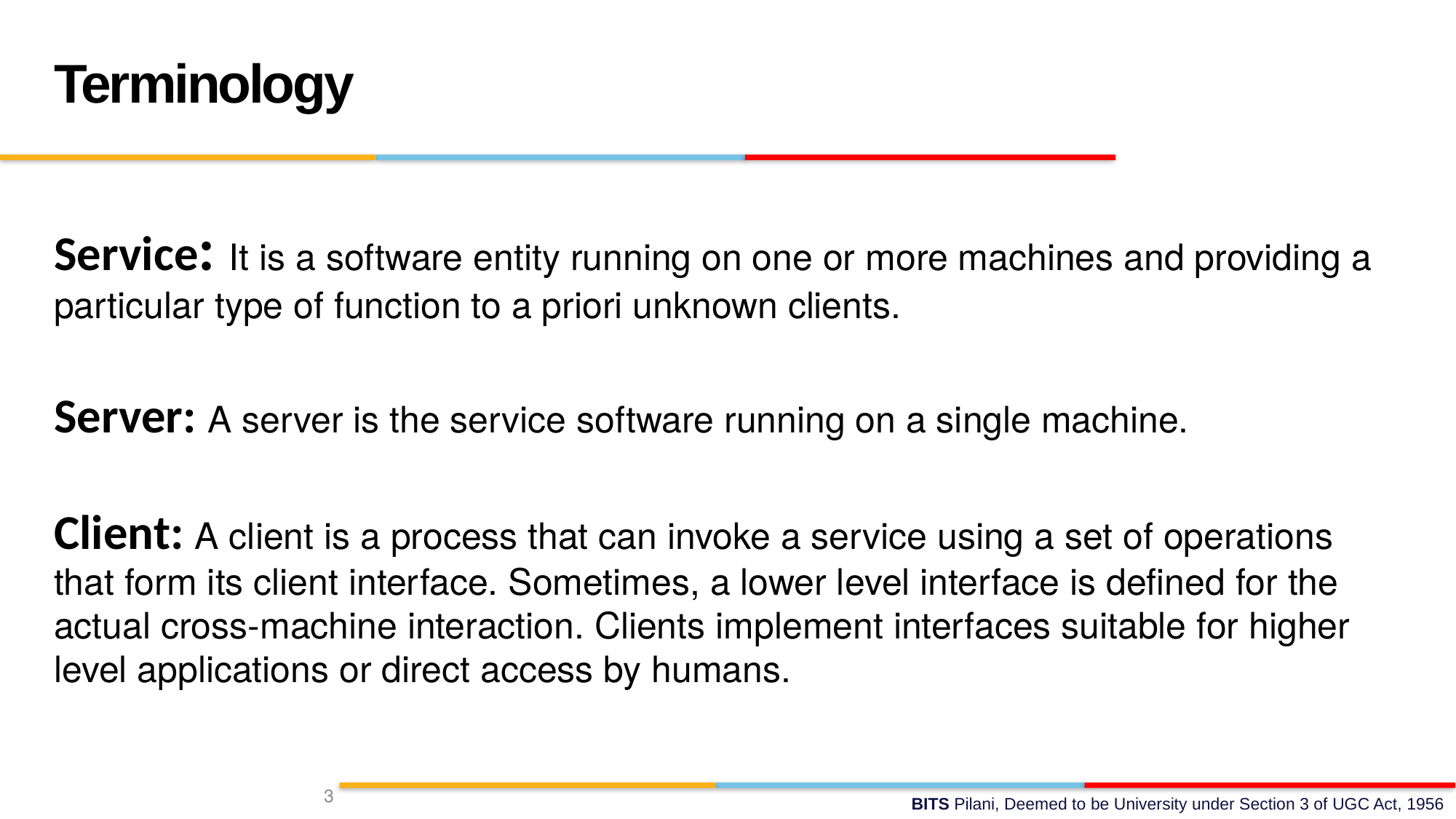

Terminology
Service: It is a software entity running on one or more machines and providing a particular type of function to a priori unknown clients.

Server: A server is the service software running on a single machine.

Client: A client is a process that can invoke a service using a set of operations
that form its client interface. Sometimes, a lower level interface is defined for the
actual cross-machine interaction. Clients implement interfaces suitable for higher
level applications or direct access by humans.
3